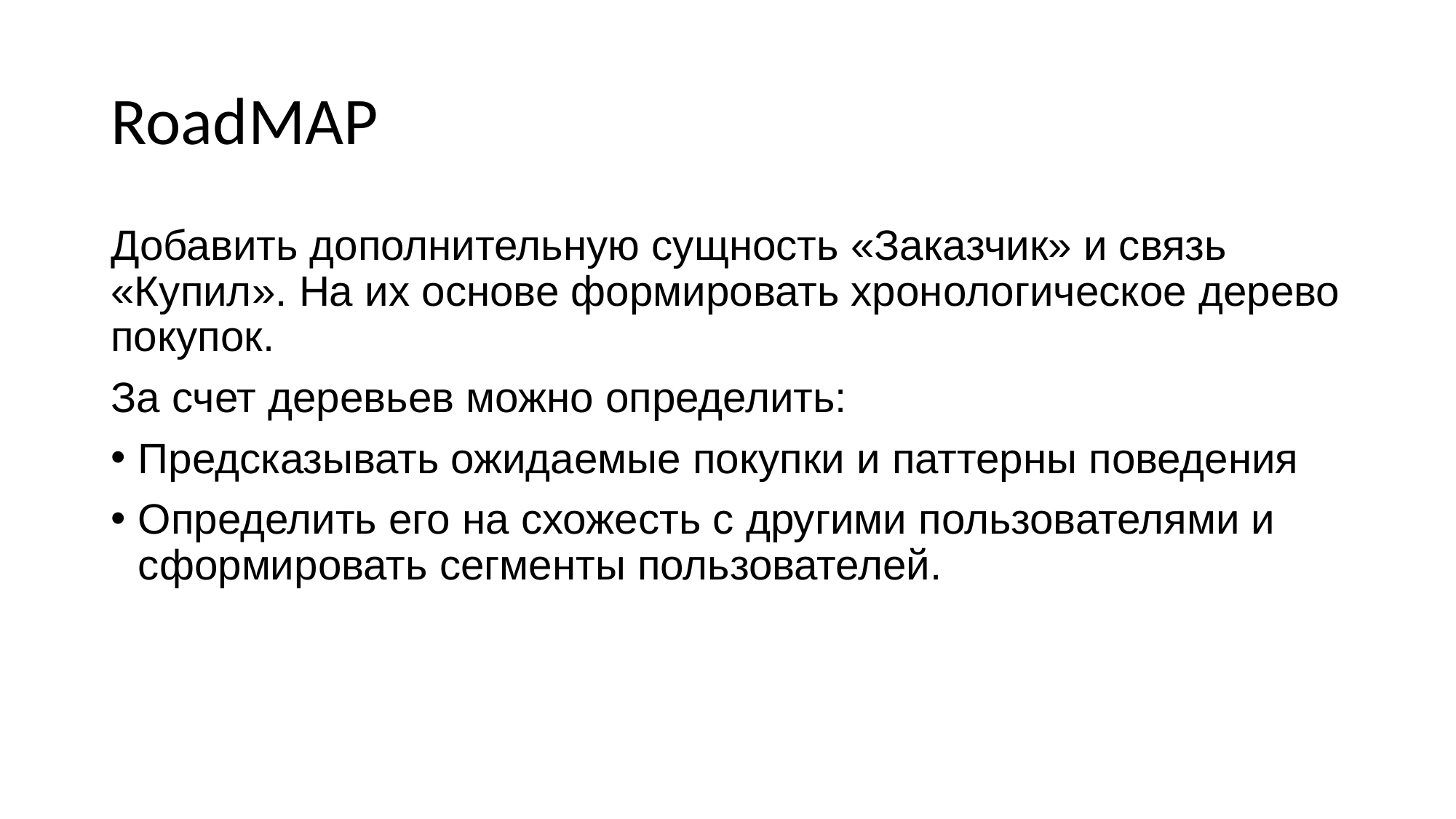

# RoadMAP
Добавить дополнительную сущность «Заказчик» и связь «Купил». На их основе формировать хронологическое дерево покупок.
За счет деревьев можно определить:
Предсказывать ожидаемые покупки и паттерны поведения
Определить его на схожесть с другими пользователями и  сформировать сегменты пользователей.